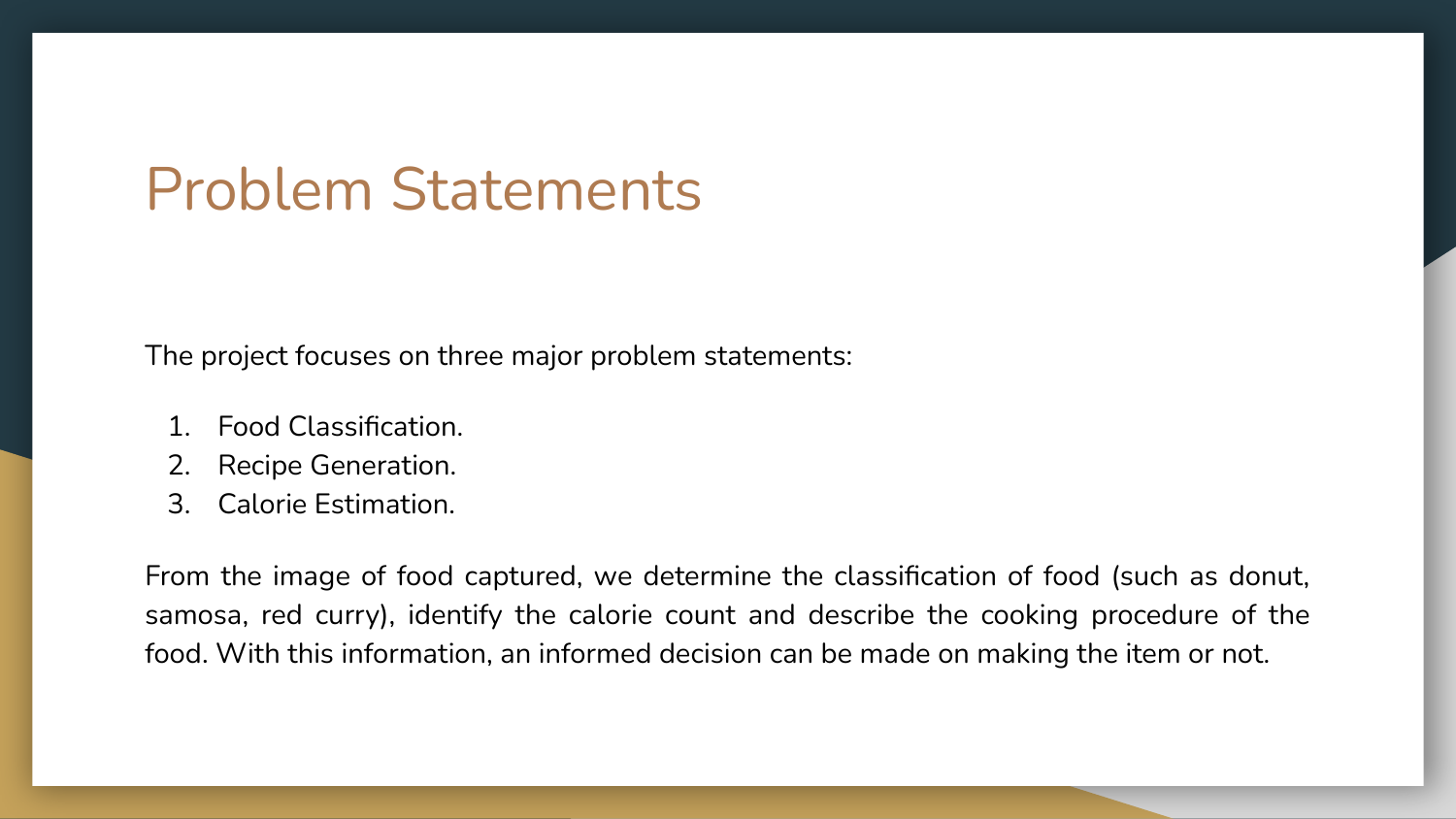

# Problem Statements
The project focuses on three major problem statements:
Food Classification.
Recipe Generation.
Calorie Estimation.
From the image of food captured, we determine the classification of food (such as donut, samosa, red curry), identify the calorie count and describe the cooking procedure of the food. With this information, an informed decision can be made on making the item or not.